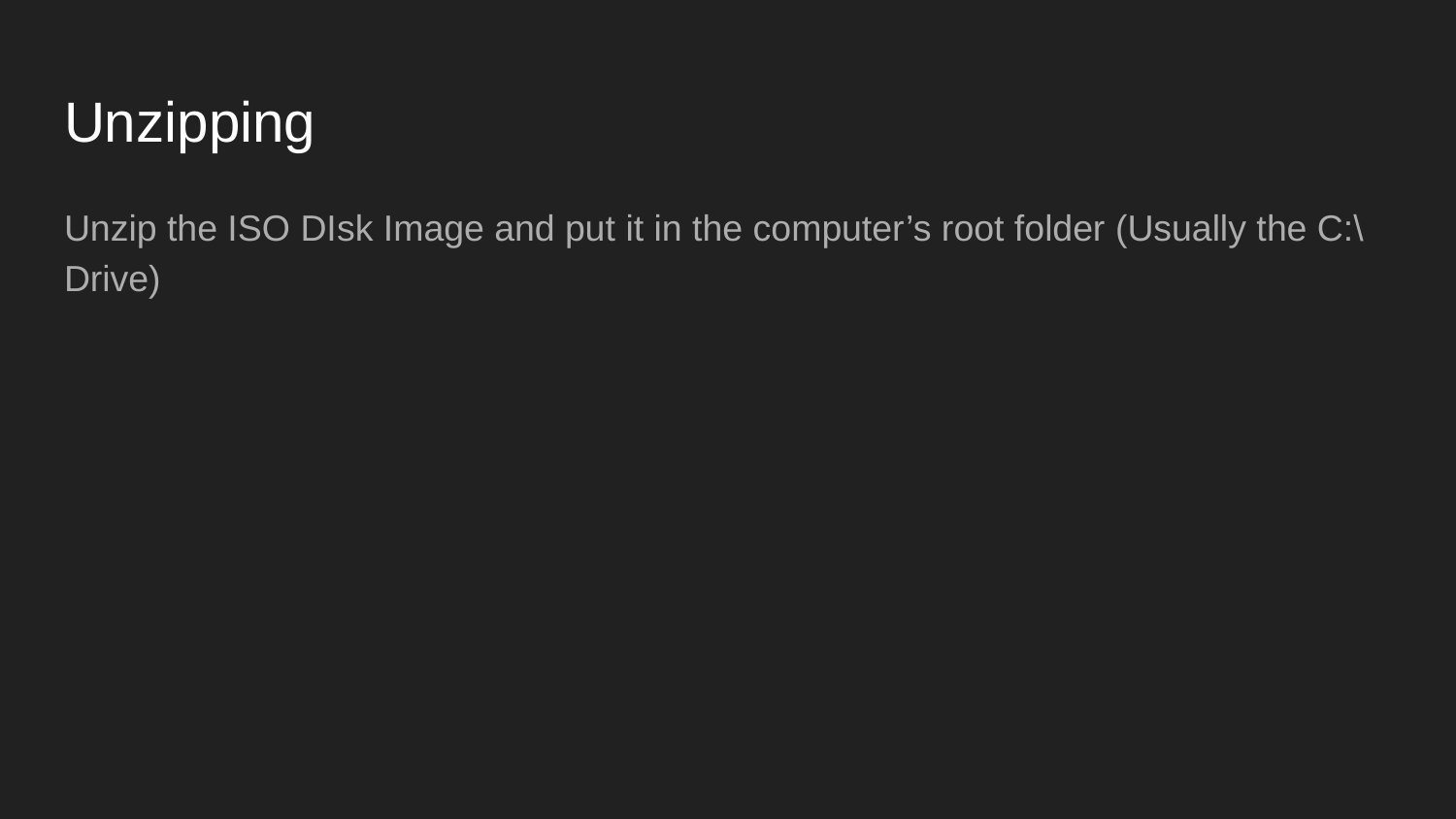

# Unzipping
Unzip the ISO DIsk Image and put it in the computer’s root folder (Usually the C:\ Drive)